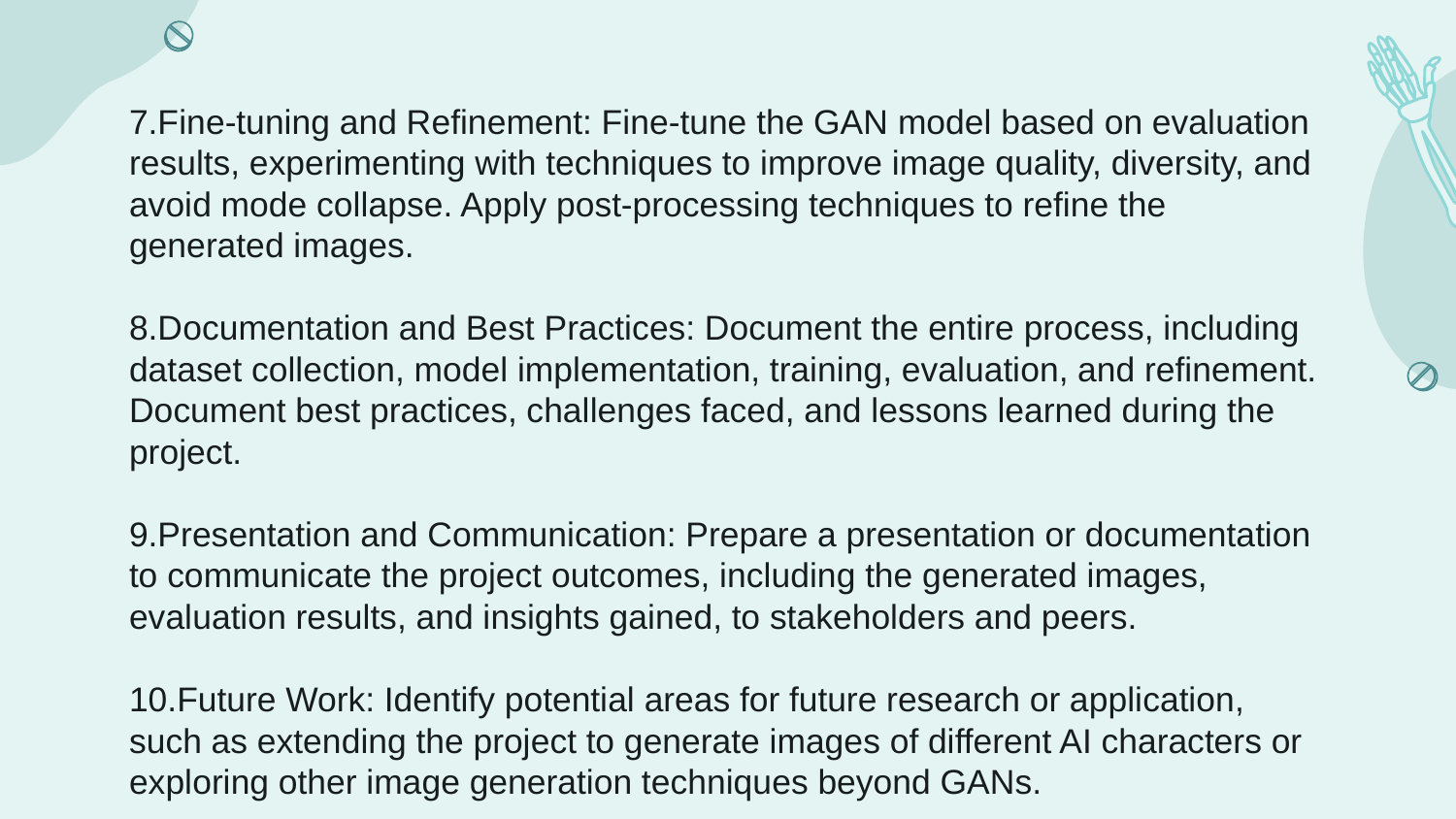

# 7.Fine-tuning and Refinement: Fine-tune the GAN model based on evaluation results, experimenting with techniques to improve image quality, diversity, and avoid mode collapse. Apply post-processing techniques to refine the generated images.

8.Documentation and Best Practices: Document the entire process, including dataset collection, model implementation, training, evaluation, and refinement. Document best practices, challenges faced, and lessons learned during the project.

9.Presentation and Communication: Prepare a presentation or documentation to communicate the project outcomes, including the generated images, evaluation results, and insights gained, to stakeholders and peers.

10.Future Work: Identify potential areas for future research or application, such as extending the project to generate images of different AI characters or exploring other image generation techniques beyond GANs.